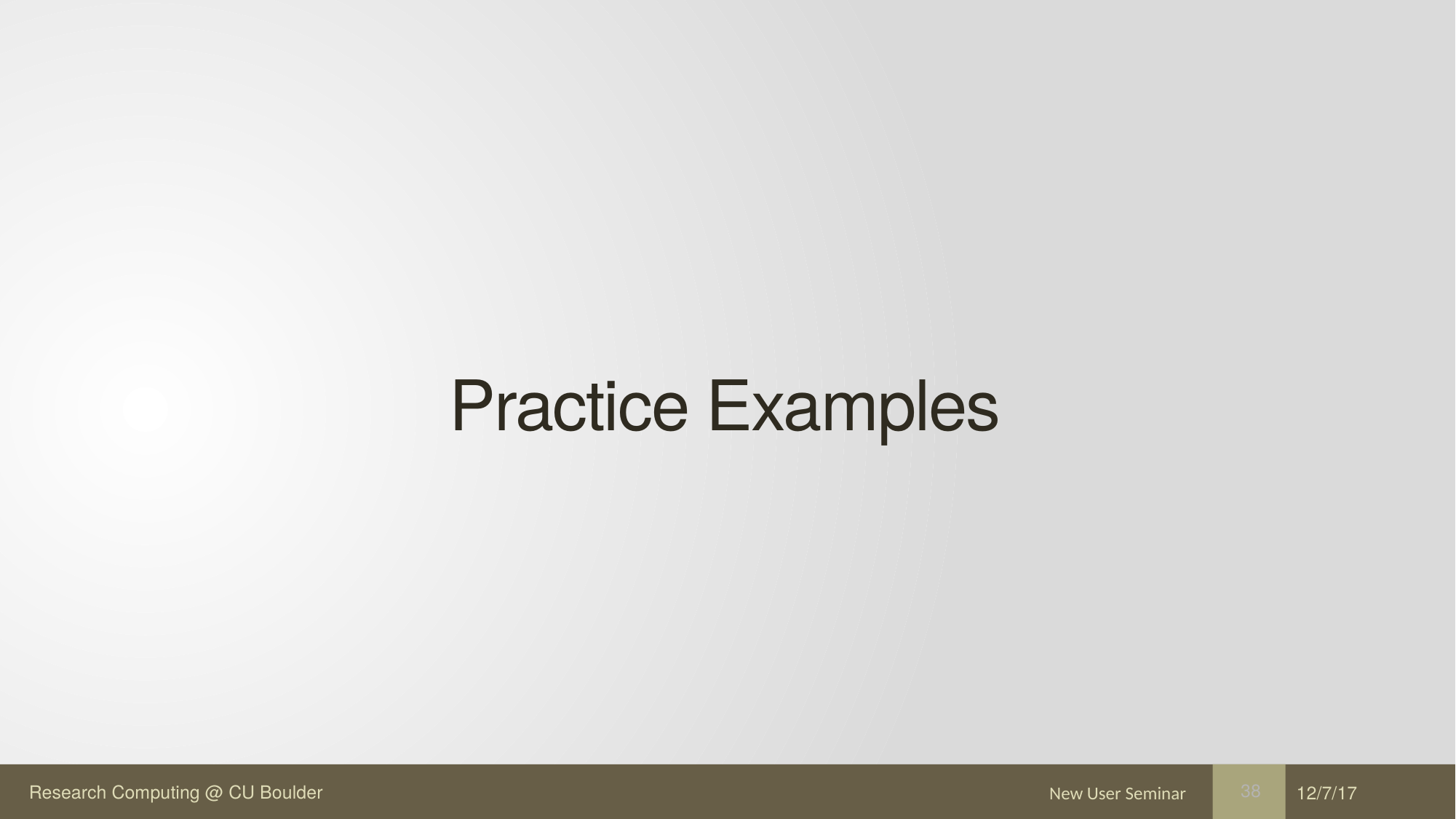

# Practice Examples
New User Seminar
12/7/17
38